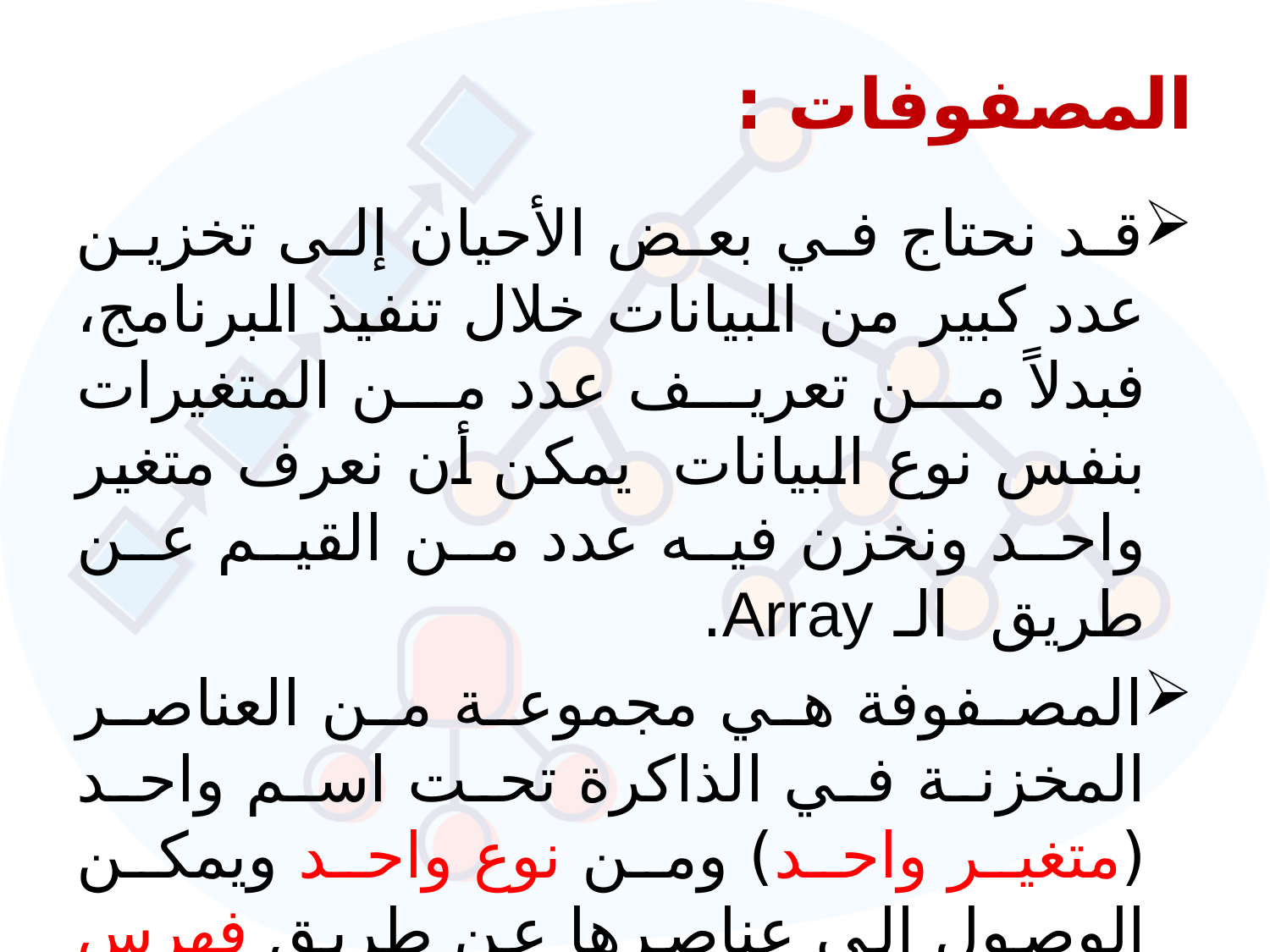

# المصفوفات :
قد نحتاج في بعض الأحيان إلى تخزين عدد كبير من البيانات خلال تنفيذ البرنامج، فبدلاً من تعريف عدد من المتغيرات بنفس نوع البيانات  يمكن أن نعرف متغير واحد ونخزن فيه عدد من القيم عن طريق  الـ Array.
المصفوفة هي مجموعة من العناصر المخزنة في الذاكرة تحت اسم واحد (متغير واحد) ومن نوع واحد ويمكن الوصول إلى عناصرها عن طريق فهرس المصفوفة.